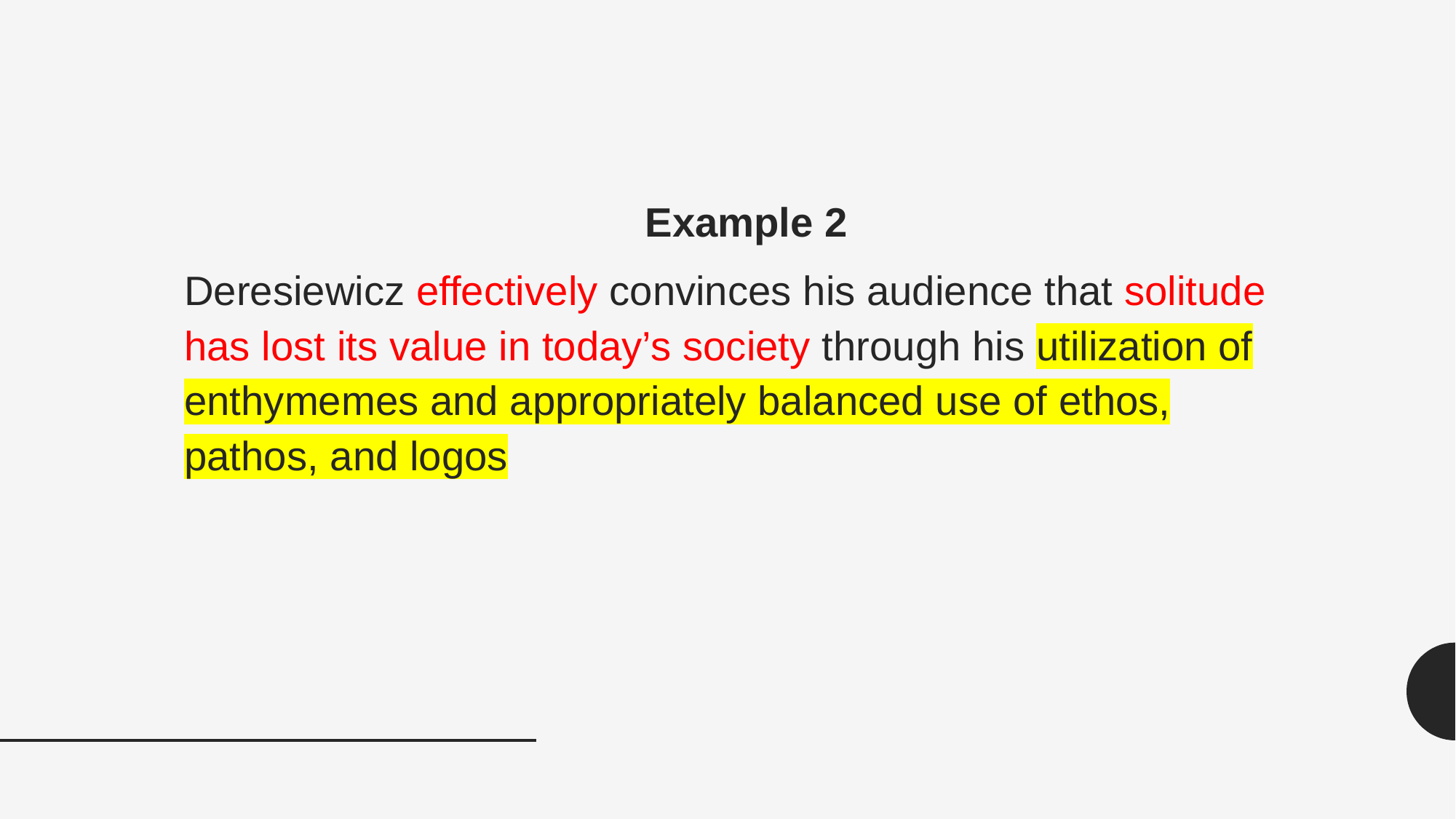

Example 2
Deresiewicz effectively convinces his audience that solitude has lost its value in today’s society through his utilization of enthymemes and appropriately balanced use of ethos, pathos, and logos